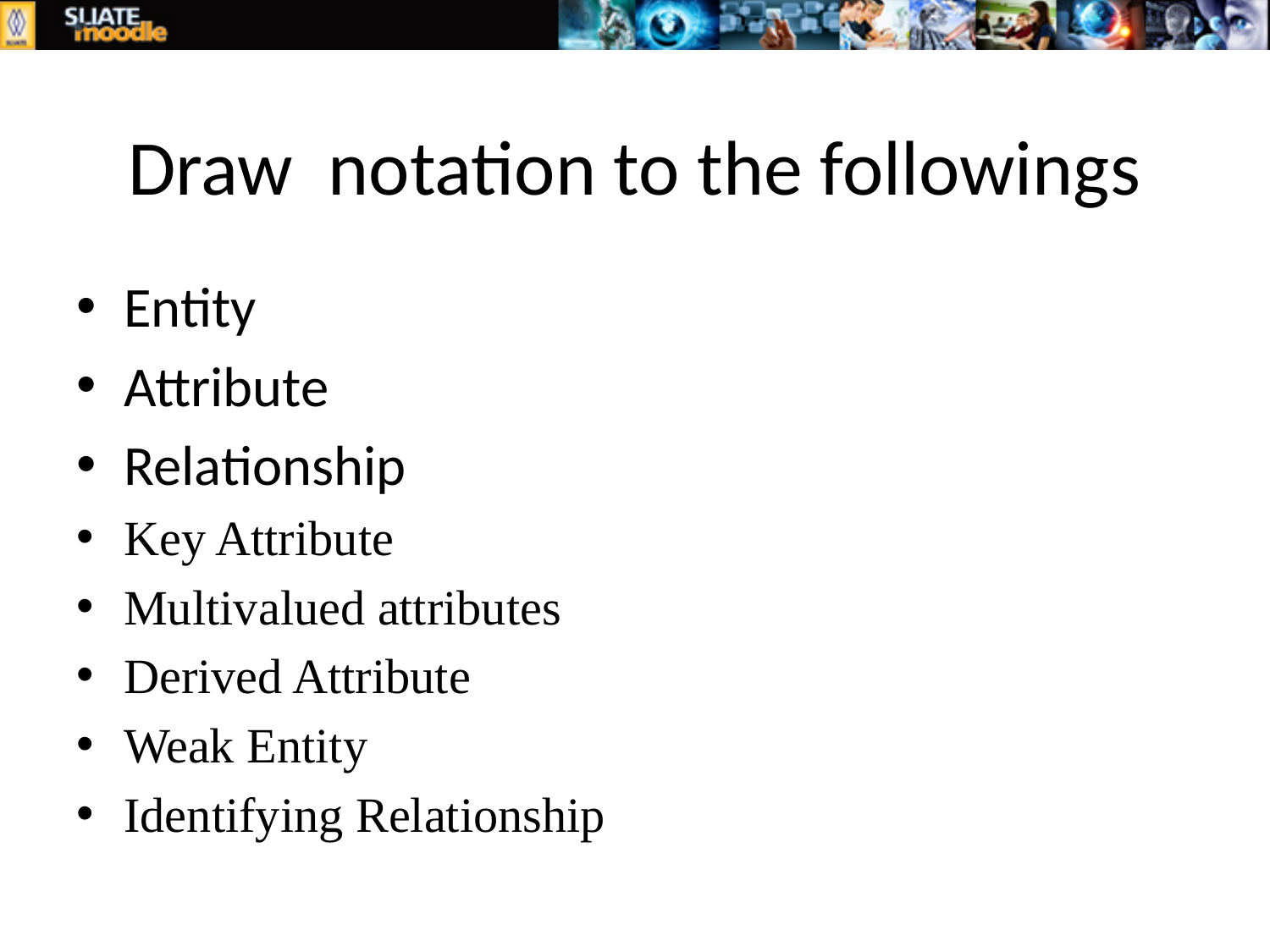

# Draw  notation to the followings
Entity
Attribute
Relationship
Key Attribute
Multivalued attributes
Derived Attribute
Weak Entity
Identifying Relationship